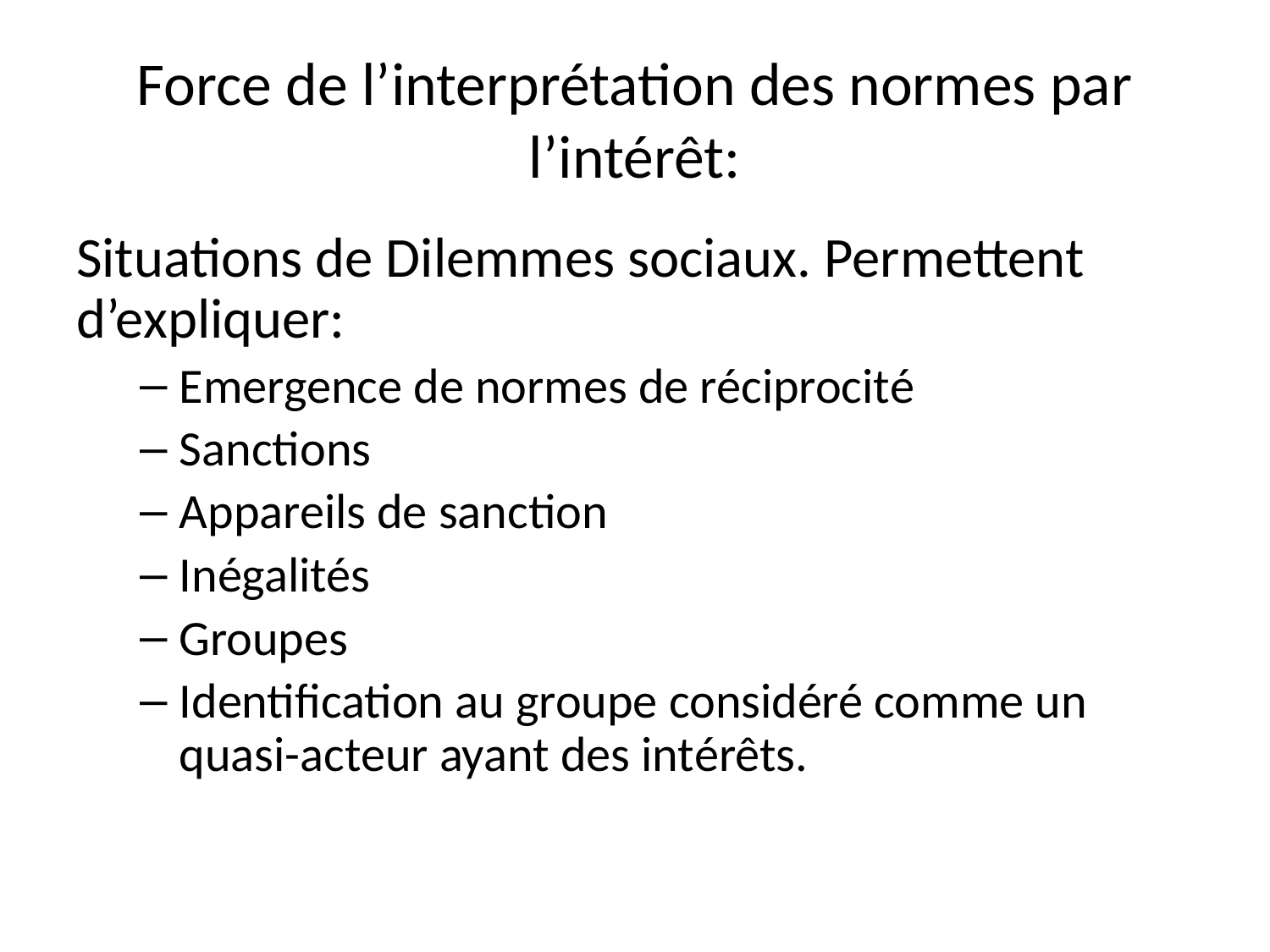

# Force de l’interprétation des normes par l’intérêt:
Situations de Dilemmes sociaux. Permettent d’expliquer:
Emergence de normes de réciprocité
Sanctions
Appareils de sanction
Inégalités
Groupes
Identification au groupe considéré comme un quasi-acteur ayant des intérêts.